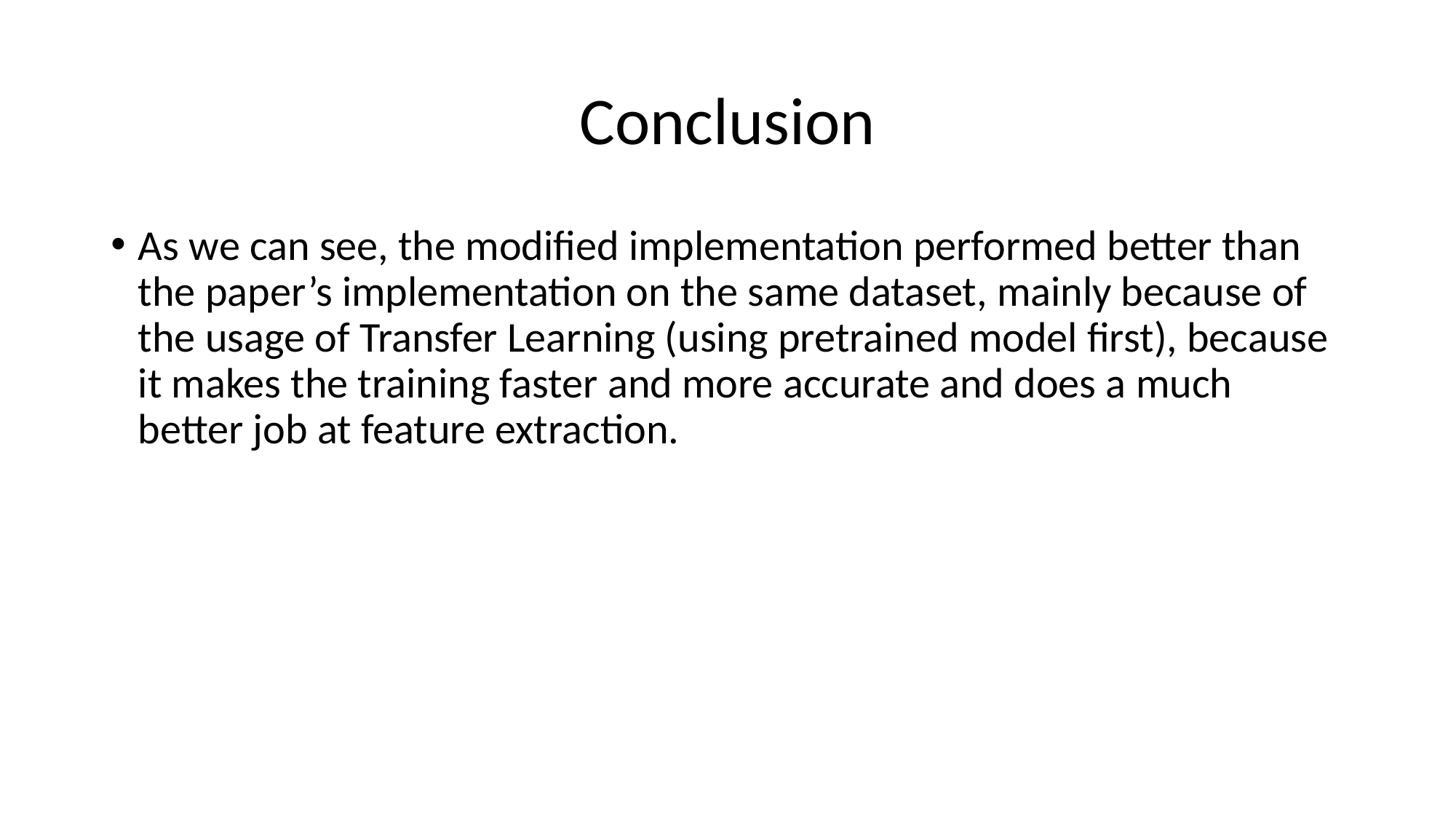

# Conclusion
As we can see, the modified implementation performed better than the paper’s implementation on the same dataset, mainly because of the usage of Transfer Learning (using pretrained model first), because it makes the training faster and more accurate and does a much better job at feature extraction.